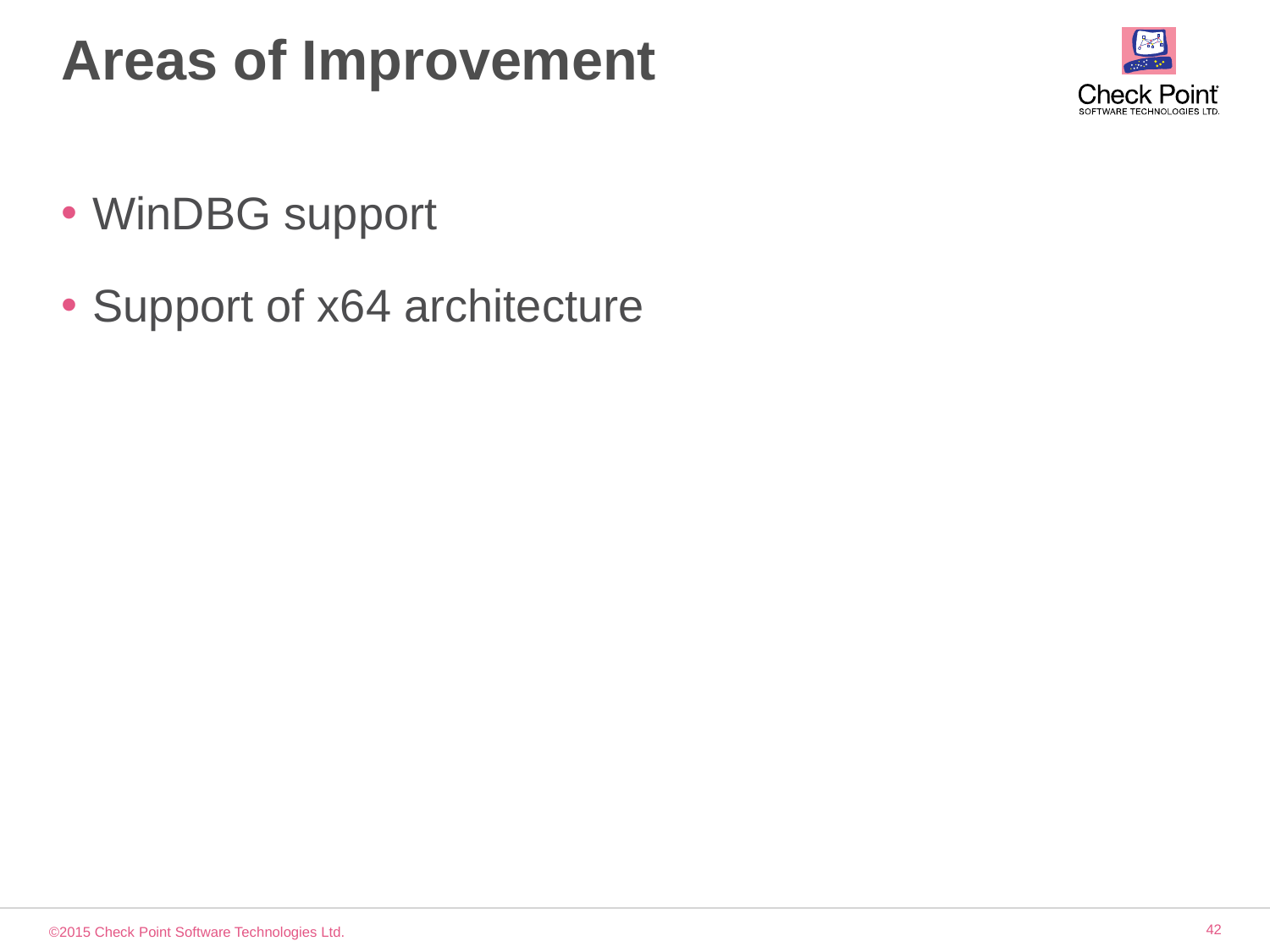

# Areas of Improvement
WinDBG support
Support of x64 architecture